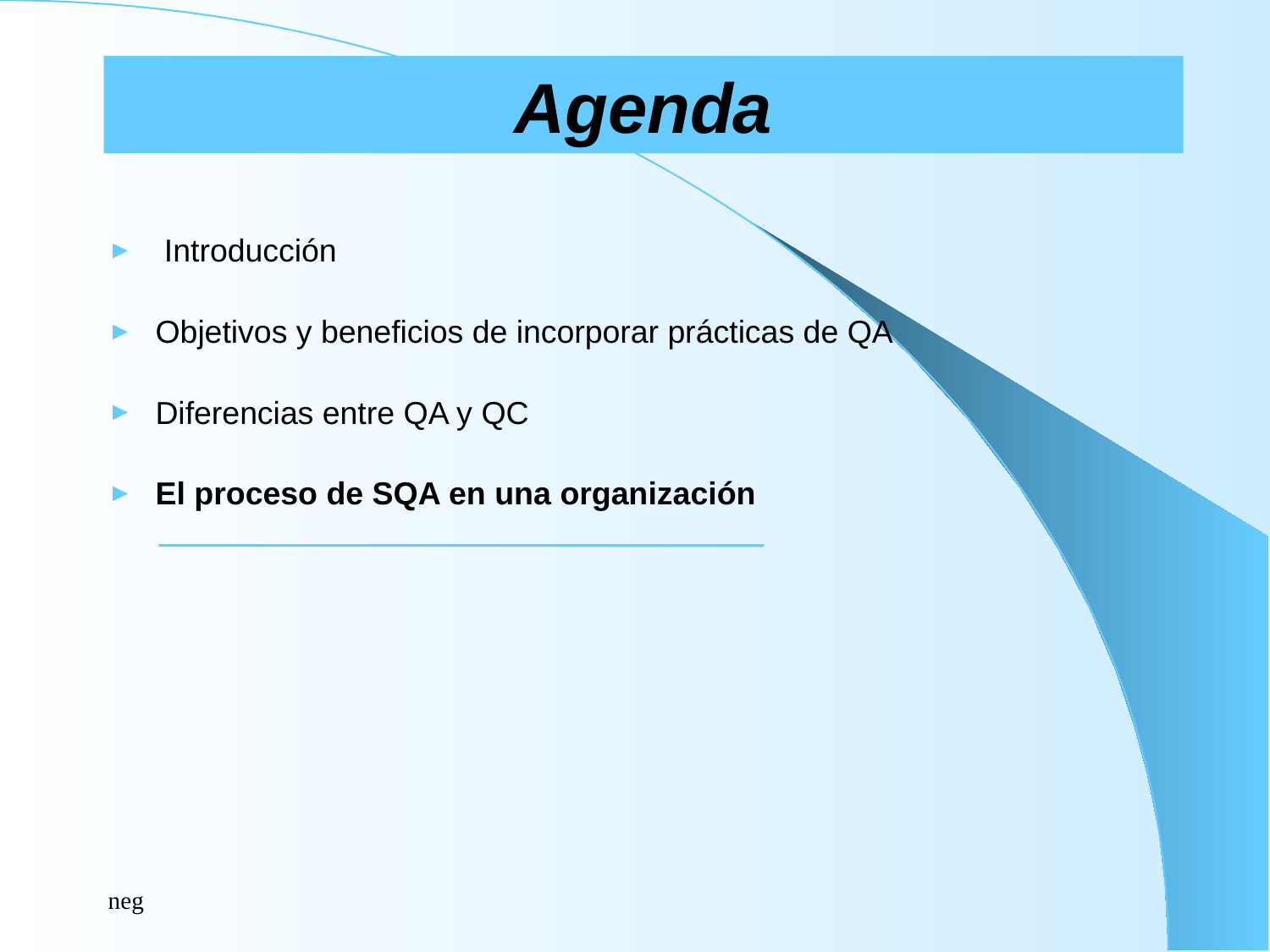

# Agenda
 Introducción

Objetivos y beneficios de incorporar prácticas de QA

Diferencias entre QA y QC

El proceso de SQA en una organización

neg